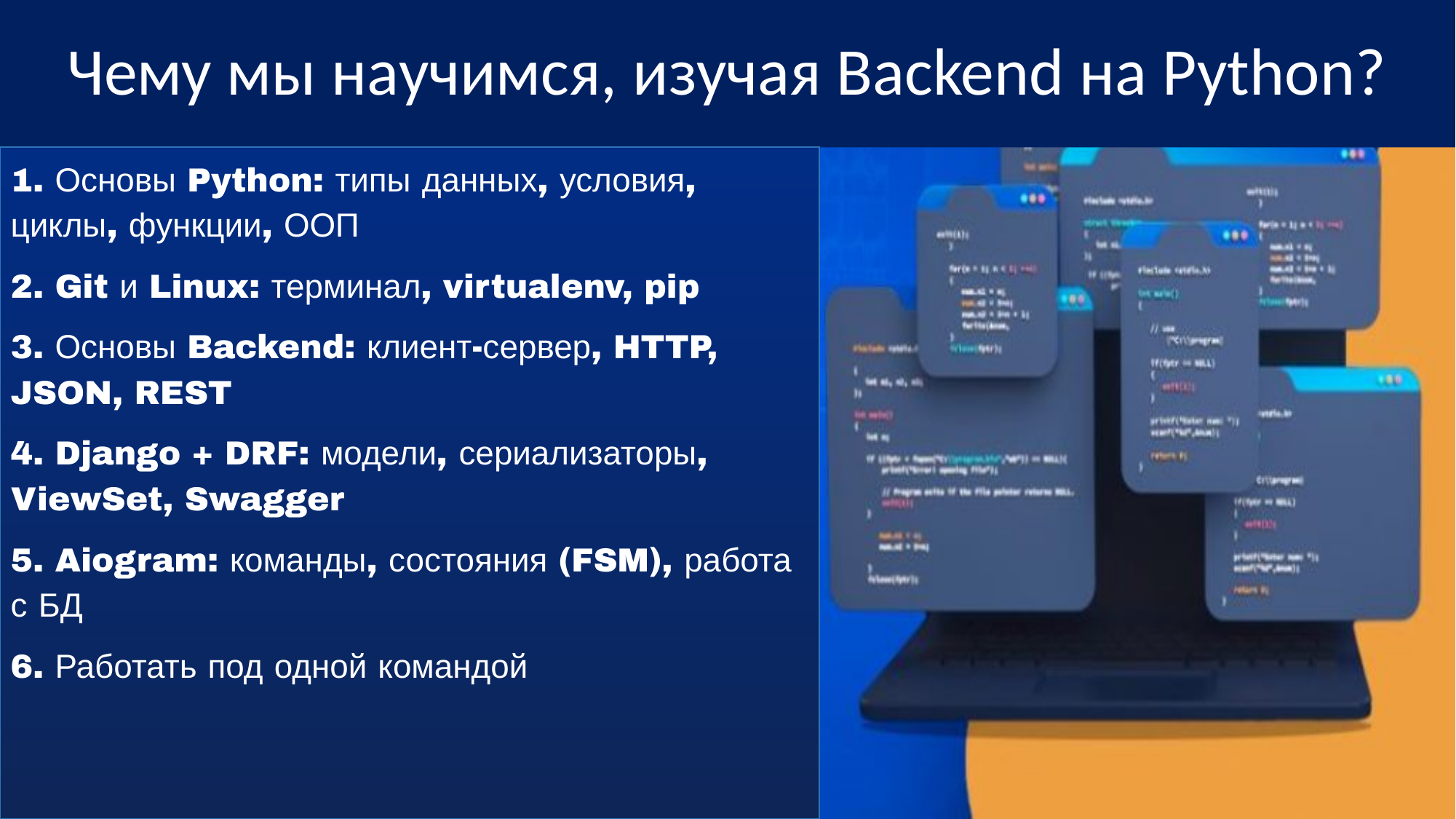

# Чему мы научимся, изучая Backend на Python?

1. Основы Python: типы данных, условия, циклы, функции, ООП
2. Git и Linux: терминал, virtualenv, pip
3. Основы Backend: клиент-сервер, HTTP, JSON, REST
4. Django + DRF: модели, сериализаторы, ViewSet, Swagger
5. Aiogram: команды, состояния (FSM), работа с БД
6. Работать под одной командой